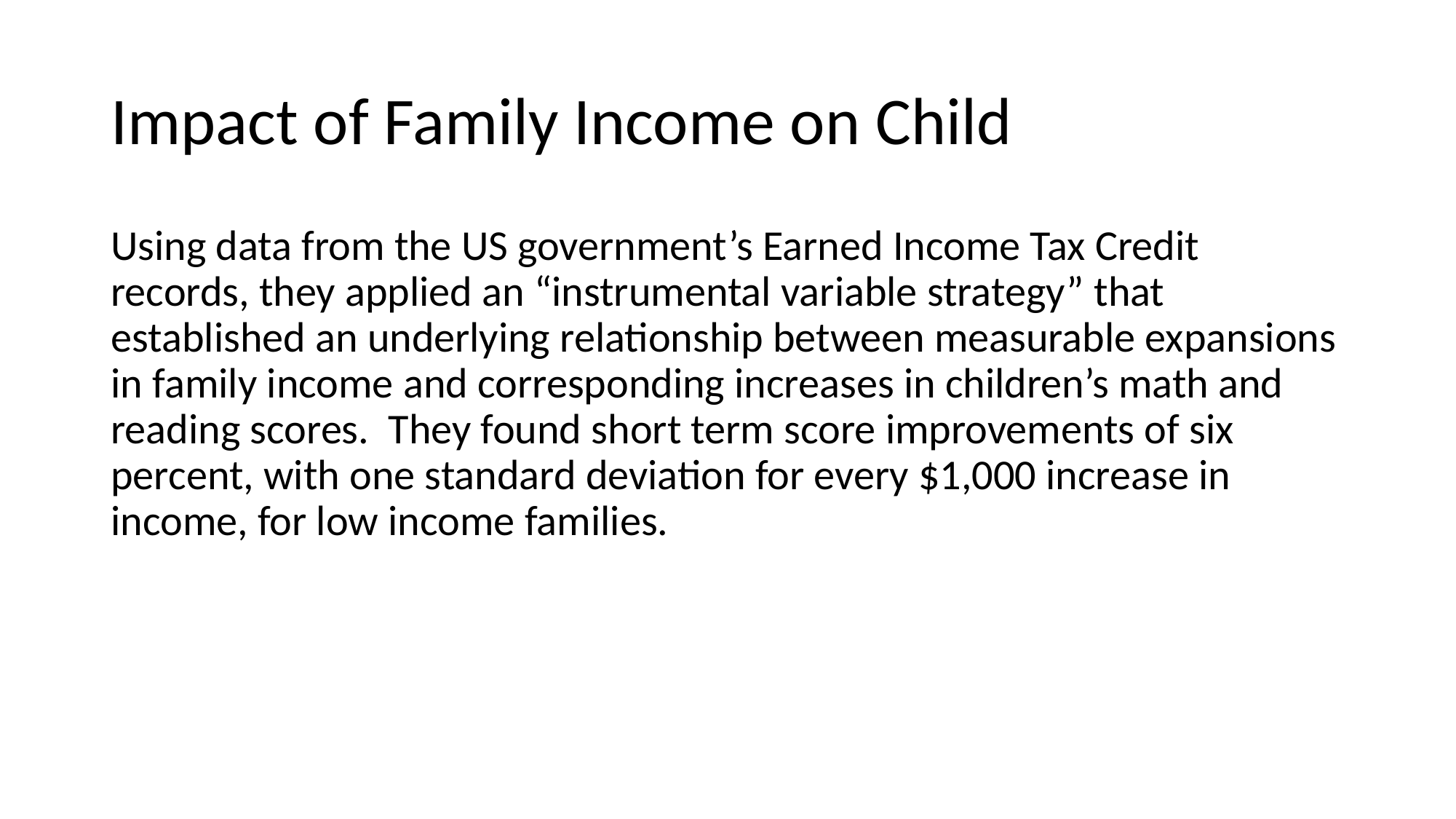

# Impact of Family Income on Child
Using data from the US government’s Earned Income Tax Credit records, they applied an “instrumental variable strategy” that established an underlying relationship between measurable expansions in family income and corresponding increases in children’s math and reading scores.  They found short term score improvements of six percent, with one standard deviation for every $1,000 increase in income, for low income families.